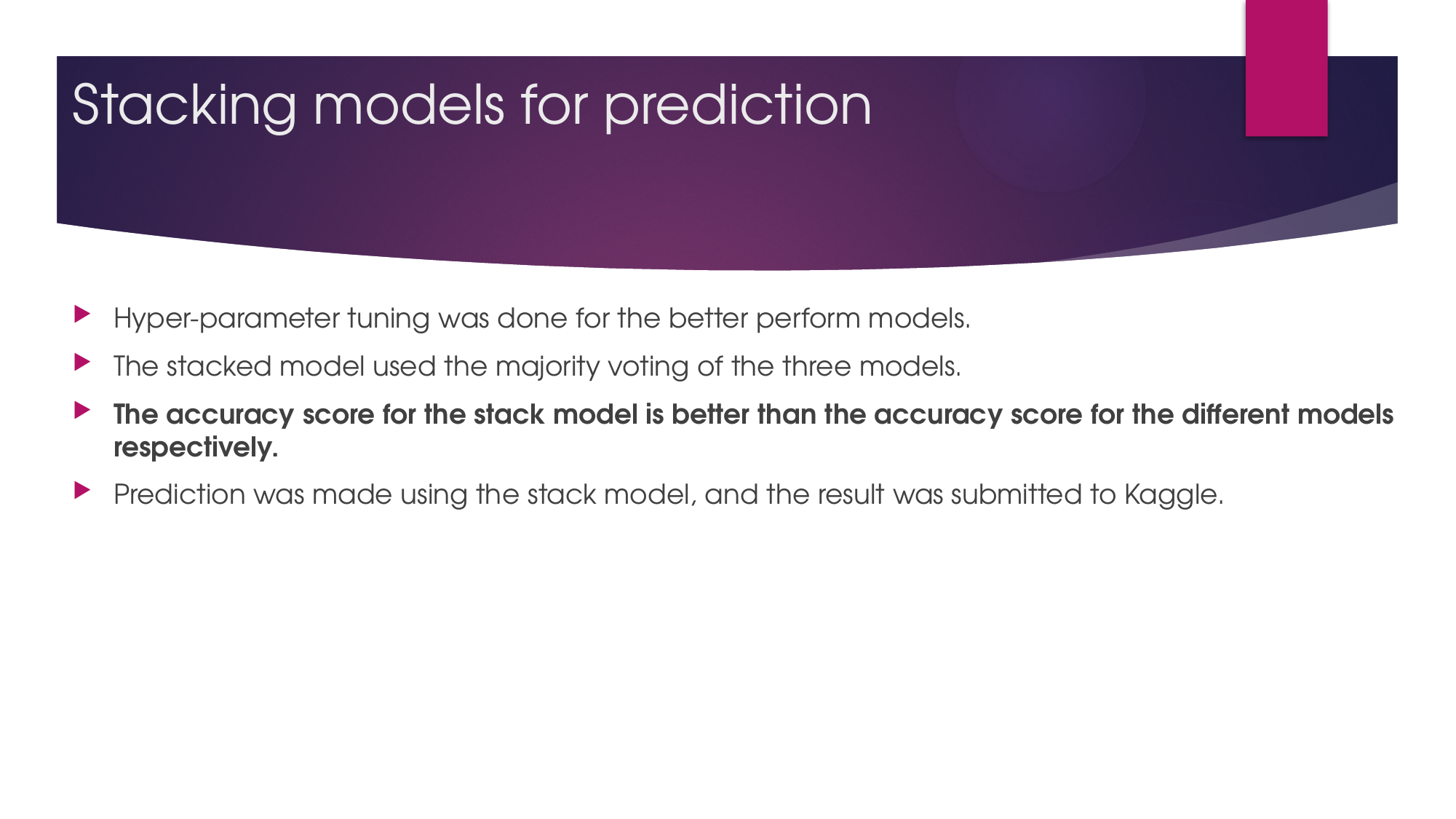

# Stacking models for prediction
Hyper-parameter tuning was done for the better perform models.
The stacked model used the majority voting of the three models.
The accuracy score for the stack model is better than the accuracy score for the different models respectively.
Prediction was made using the stack model, and the result was submitted to Kaggle.